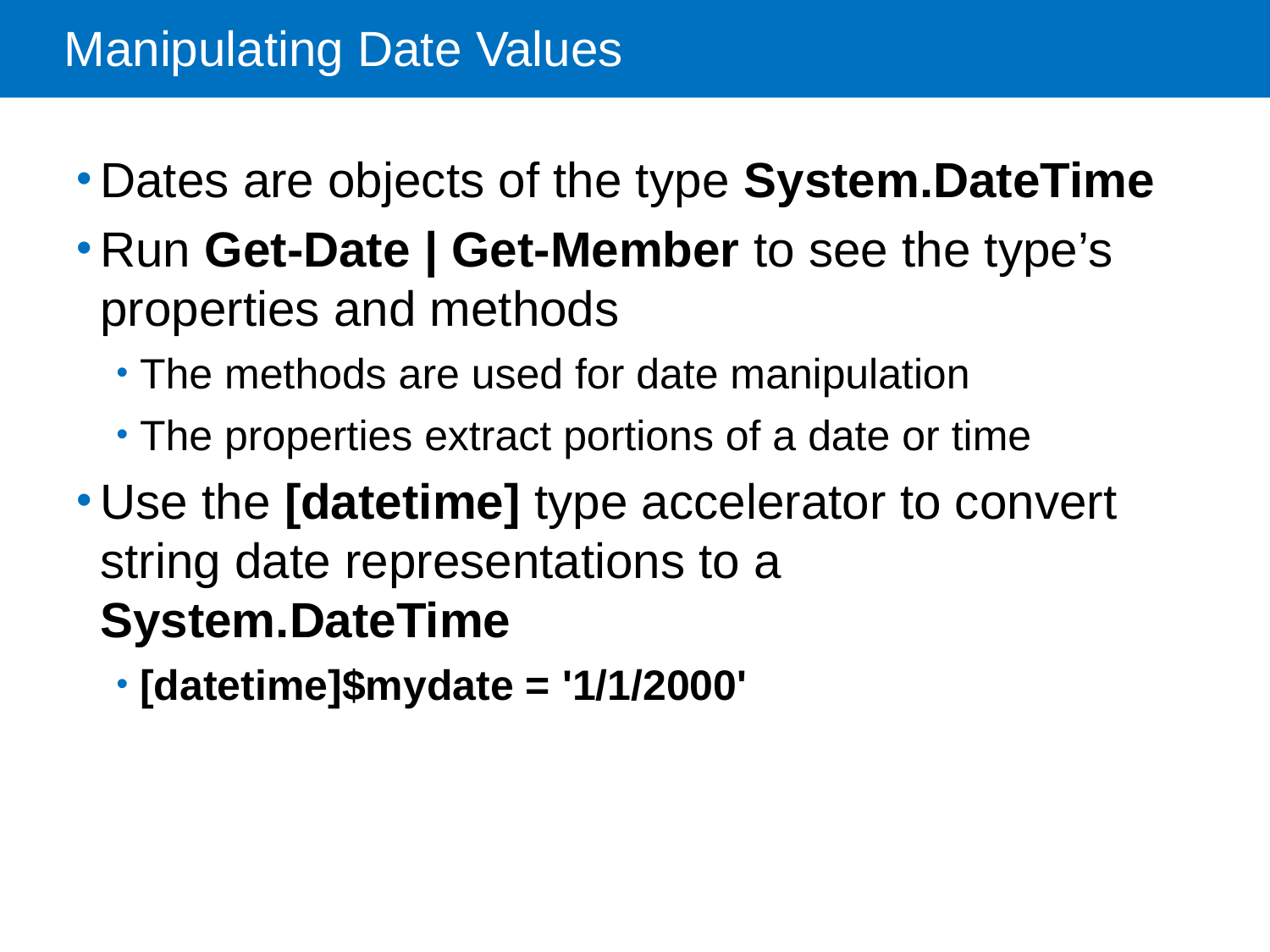

# Manipulating Date Values
Dates are objects of the type System.DateTime
Run Get-Date | Get-Member to see the type’s properties and methods
The methods are used for date manipulation
The properties extract portions of a date or time
Use the [datetime] type accelerator to convert string date representations to a System.DateTime
[datetime]$mydate = '1/1/2000'